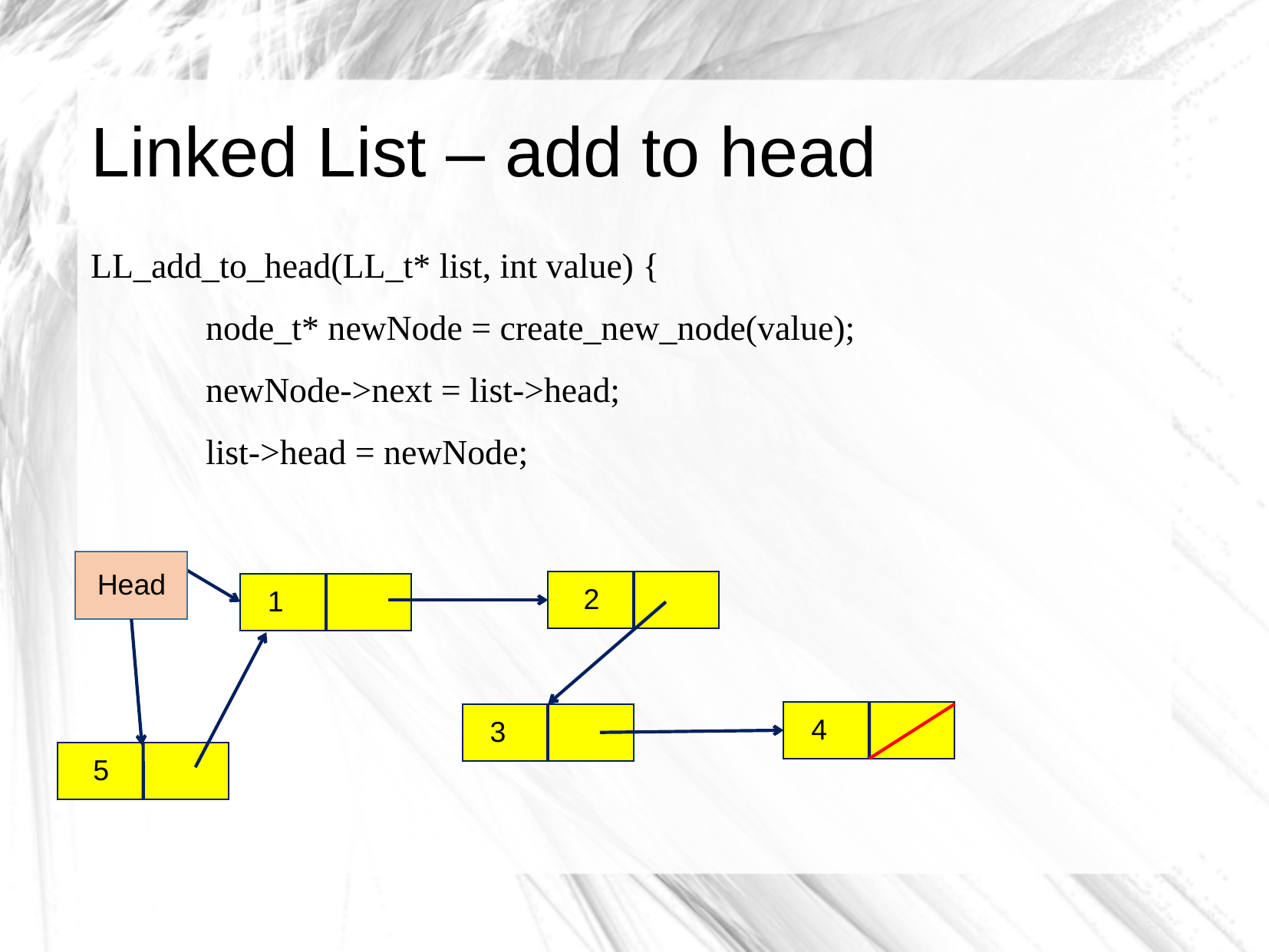

# Linked List – add to head
LL_add_to_head(LL_t* list, int value) {
	node_t* newNode = create_new_node(value);
	newNode->next = list->head;
	list->head = newNode;
Head
   2
  1
  4
  3
   5